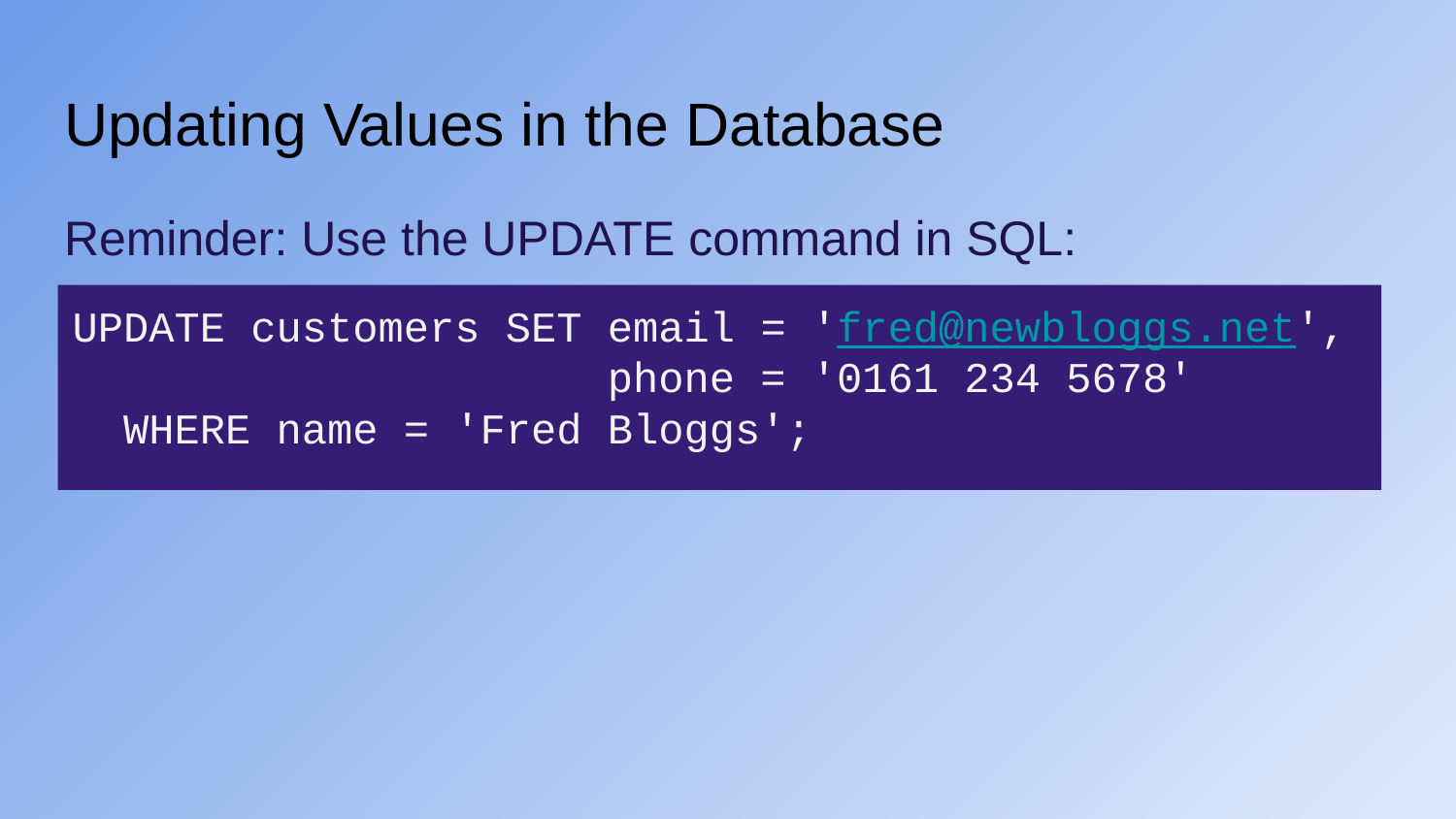

# Updating Values in the Database
Reminder: Use the UPDATE command in SQL:

UPDATE customers SET email = 'fred@newbloggs.net',
                     phone = '0161 234 5678'
  WHERE name = 'Fred Bloggs';